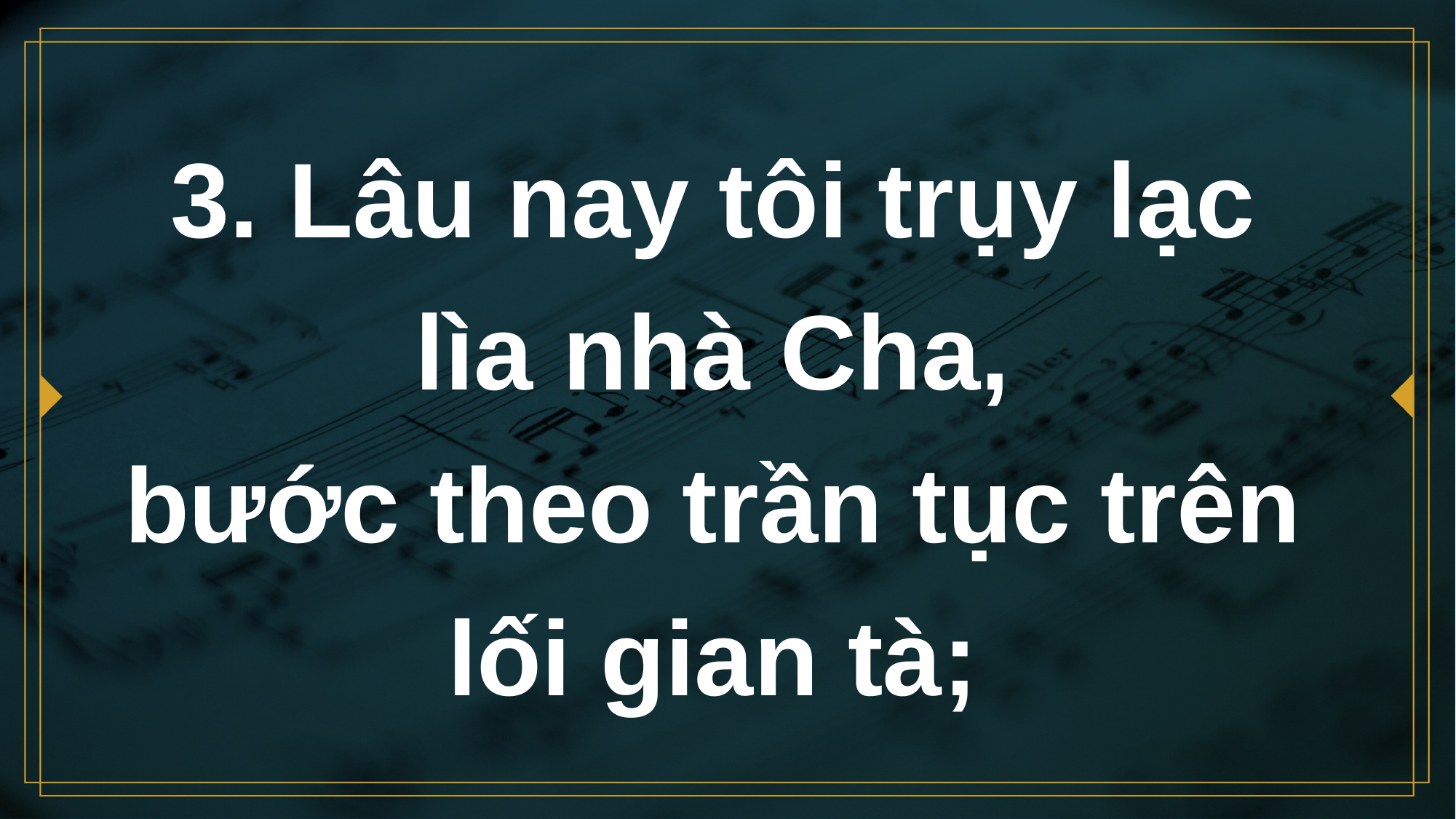

# 3. Lâu nay tôi trụy lạc lìa nhà Cha, bước theo trần tục trên lối gian tà;